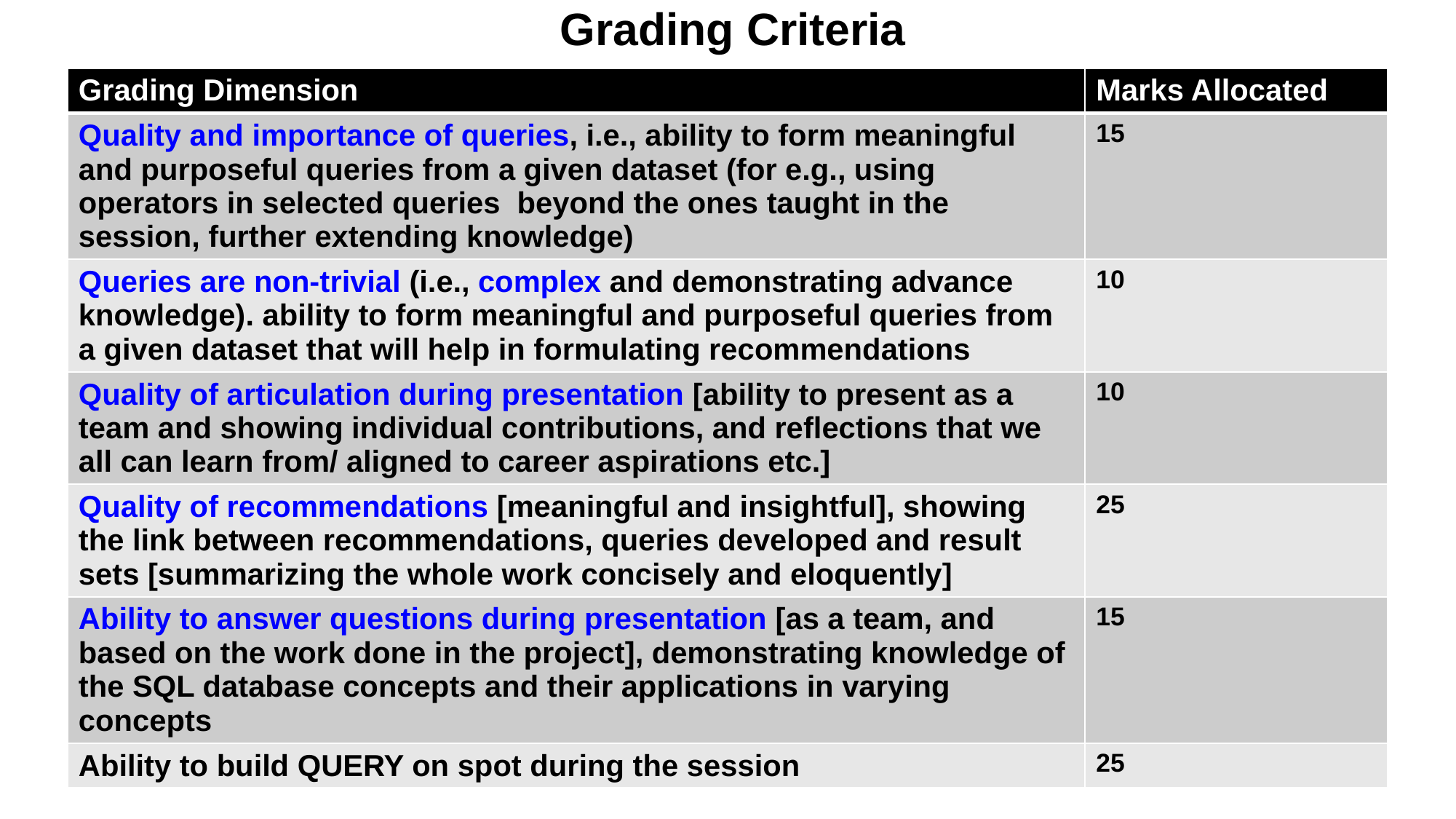

Grading Criteria
| Grading Dimension | Marks Allocated |
| --- | --- |
| Quality and importance of queries, i.e., ability to form meaningful and purposeful queries from a given dataset (for e.g., using operators in selected queries beyond the ones taught in the session, further extending knowledge) | 15 |
| Queries are non-trivial (i.e., complex and demonstrating advance knowledge). ability to form meaningful and purposeful queries from a given dataset that will help in formulating recommendations | 10 |
| Quality of articulation during presentation [ability to present as a team and showing individual contributions, and reflections that we all can learn from/ aligned to career aspirations etc.] | 10 |
| Quality of recommendations [meaningful and insightful], showing the link between recommendations, queries developed and result sets [summarizing the whole work concisely and eloquently] | 25 |
| Ability to answer questions during presentation [as a team, and based on the work done in the project], demonstrating knowledge of the SQL database concepts and their applications in varying concepts | 15 |
| Ability to build QUERY on spot during the session | 25 |